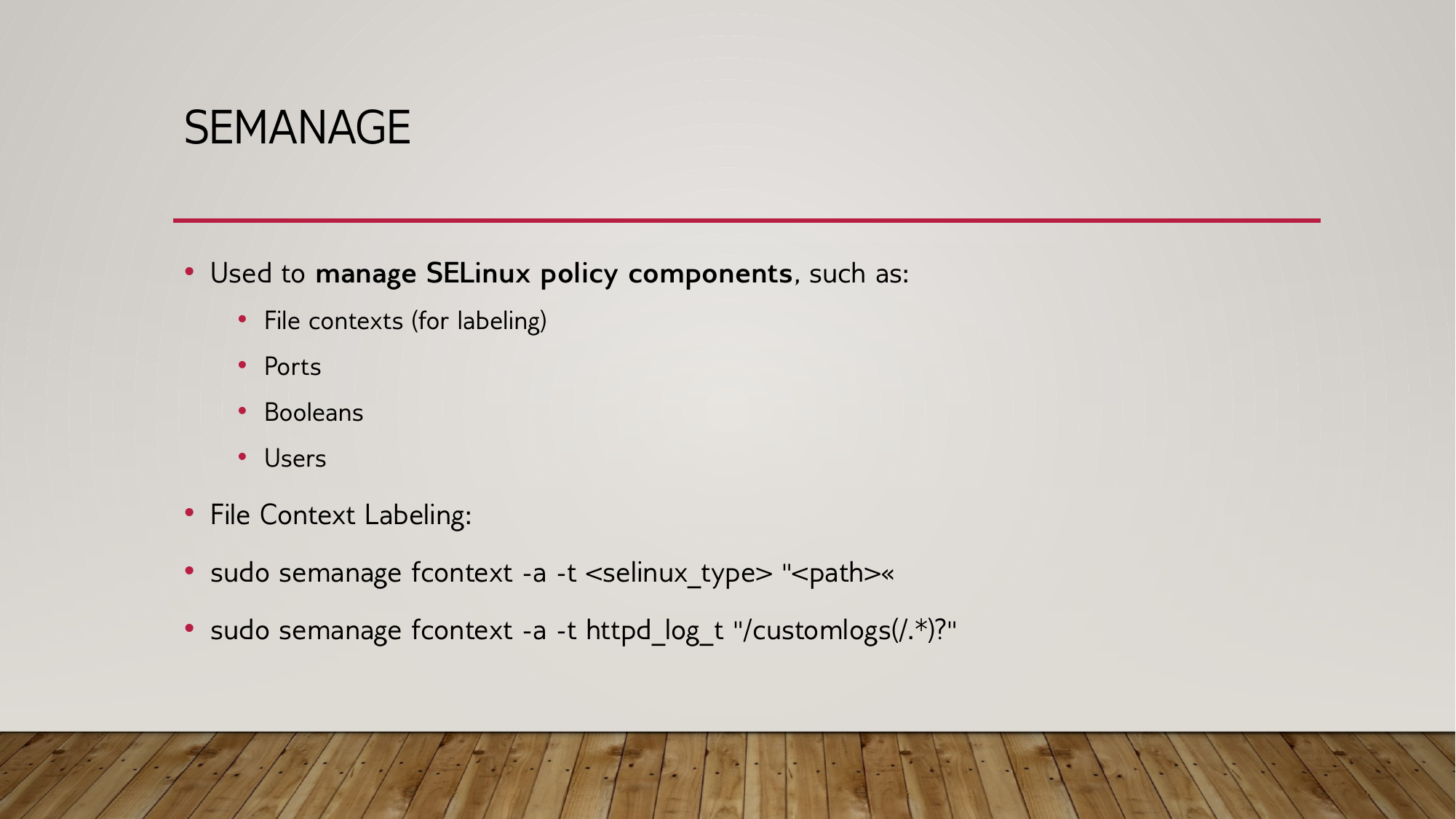

# Semanage
Used to manage SELinux policy components, such as:
File contexts (for labeling)
Ports
Booleans
Users
File Context Labeling:
sudo semanage fcontext -a -t <selinux_type> "<path>«
sudo semanage fcontext -a -t httpd_log_t "/customlogs(/.*)?"